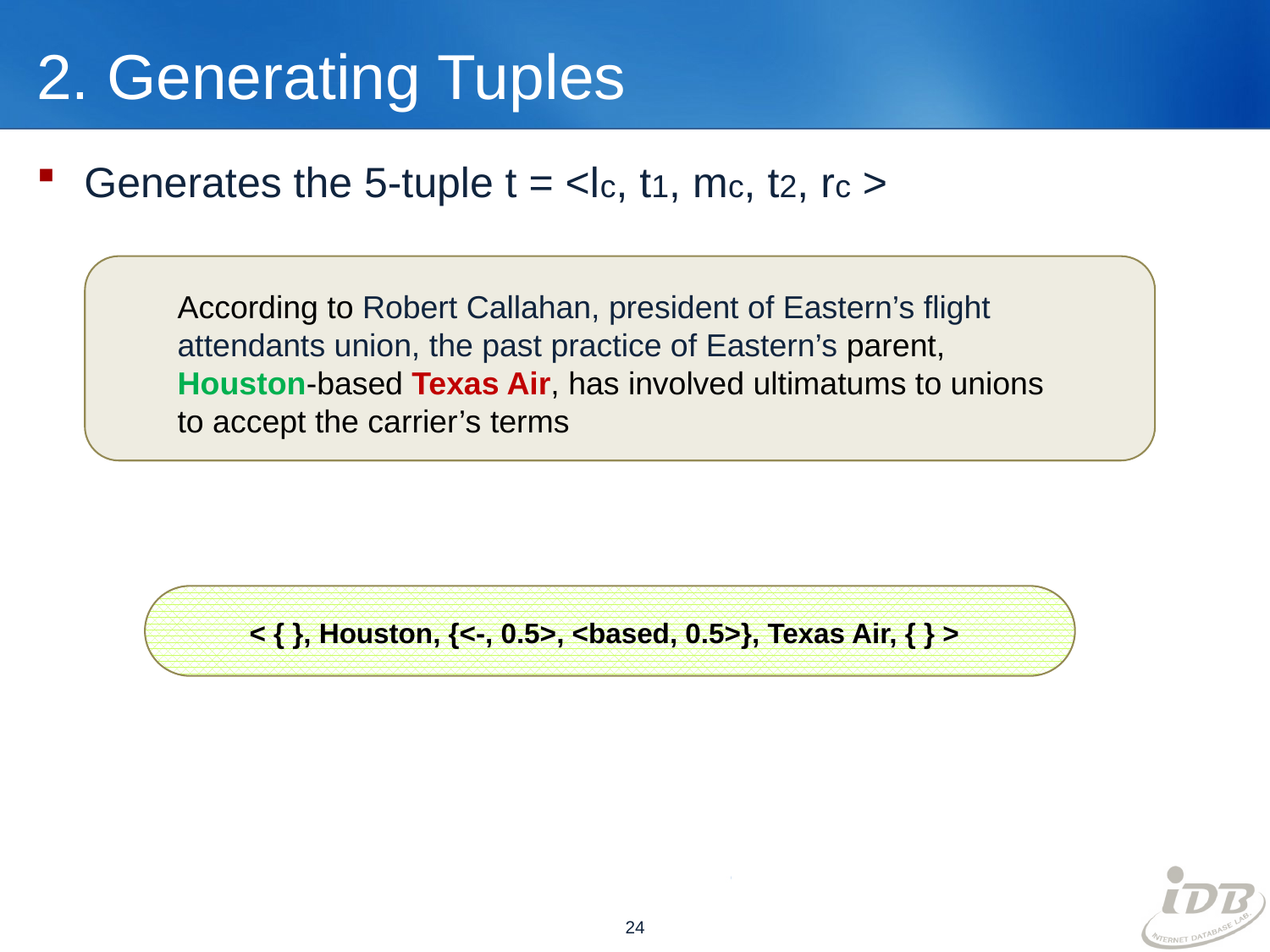

# 2. Generating Tuples
Generates the 5-tuple t = <lc, t1, mc, t2, rc >

According to Robert Callahan, president of Eastern’s flight attendants union, the past practice of Eastern’s parent,  Houston-based Texas Air, has involved ultimatums to unions to accept the carrier’s terms

< { }, Houston, {<-, 0.5>, <based, 0.5>}, Texas Air, { } >
24